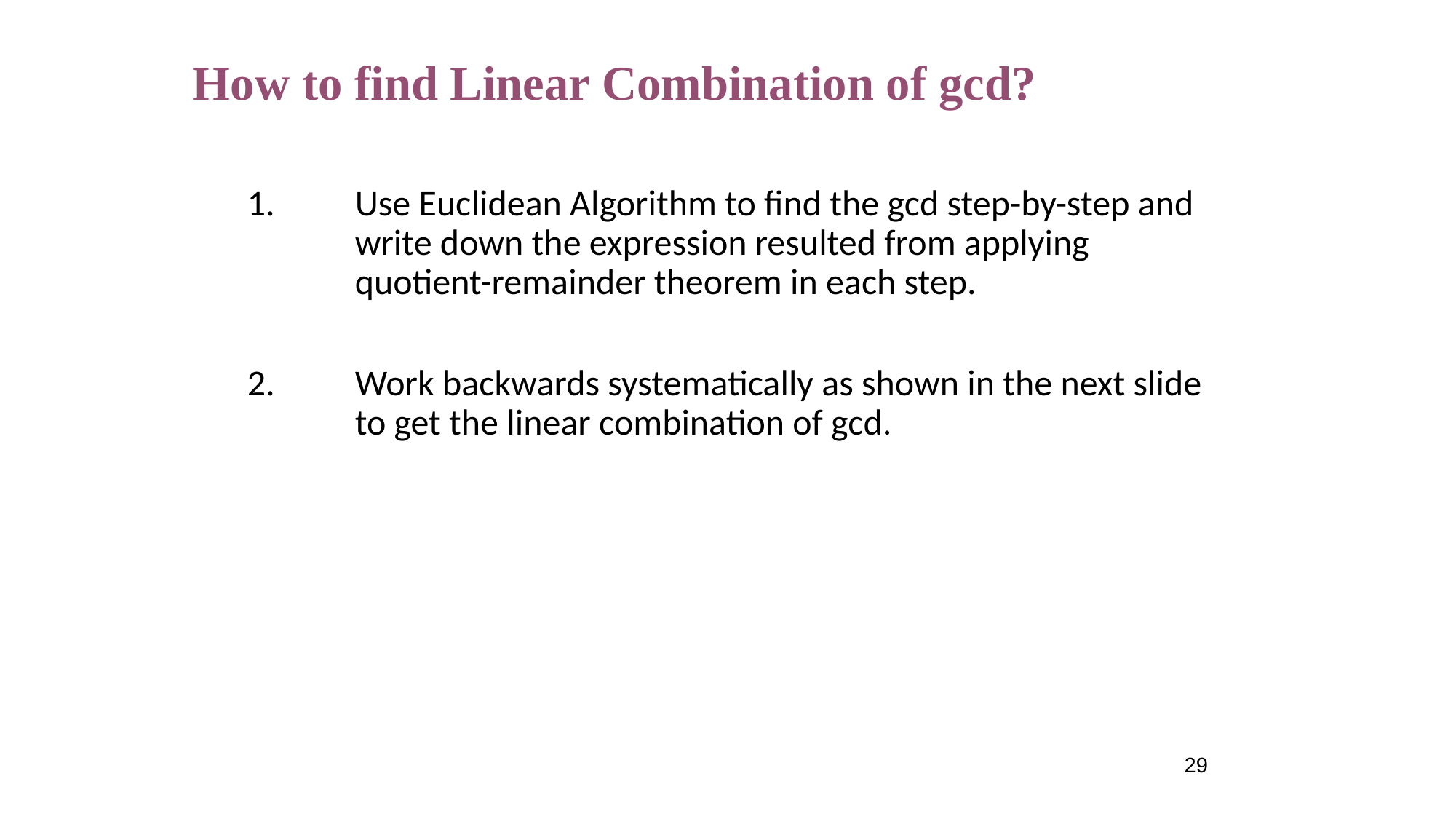

# How to find Linear Combination of gcd?
1.	Use Euclidean Algorithm to find the gcd step-by-step and write down the expression resulted from applying quotient-remainder theorem in each step.

2.	Work backwards systematically as shown in the next slide to get the linear combination of gcd.
29